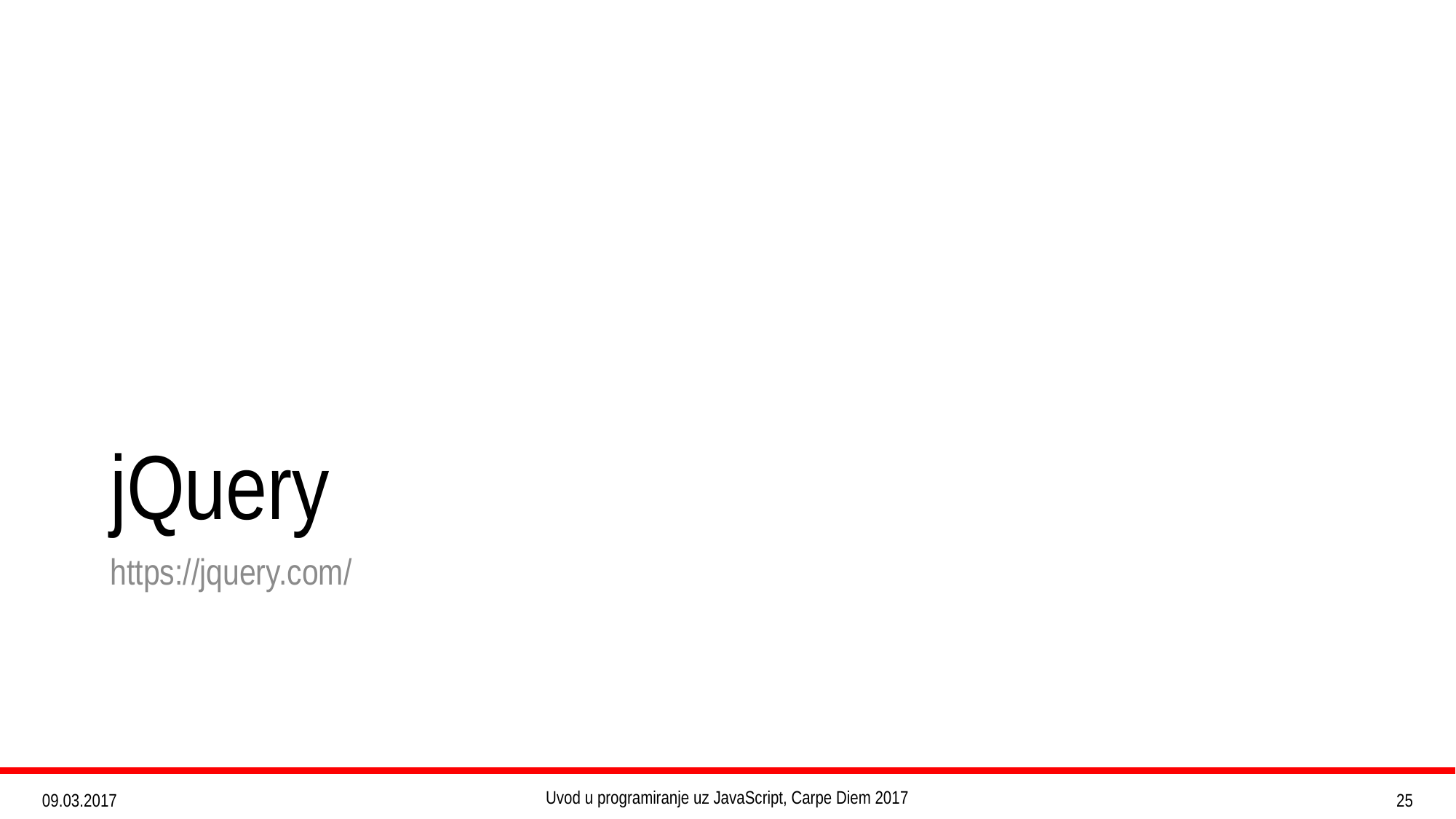

# jQuery
https://jquery.com/
Uvod u programiranje uz JavaScript, Carpe Diem 2017
25
09.03.2017